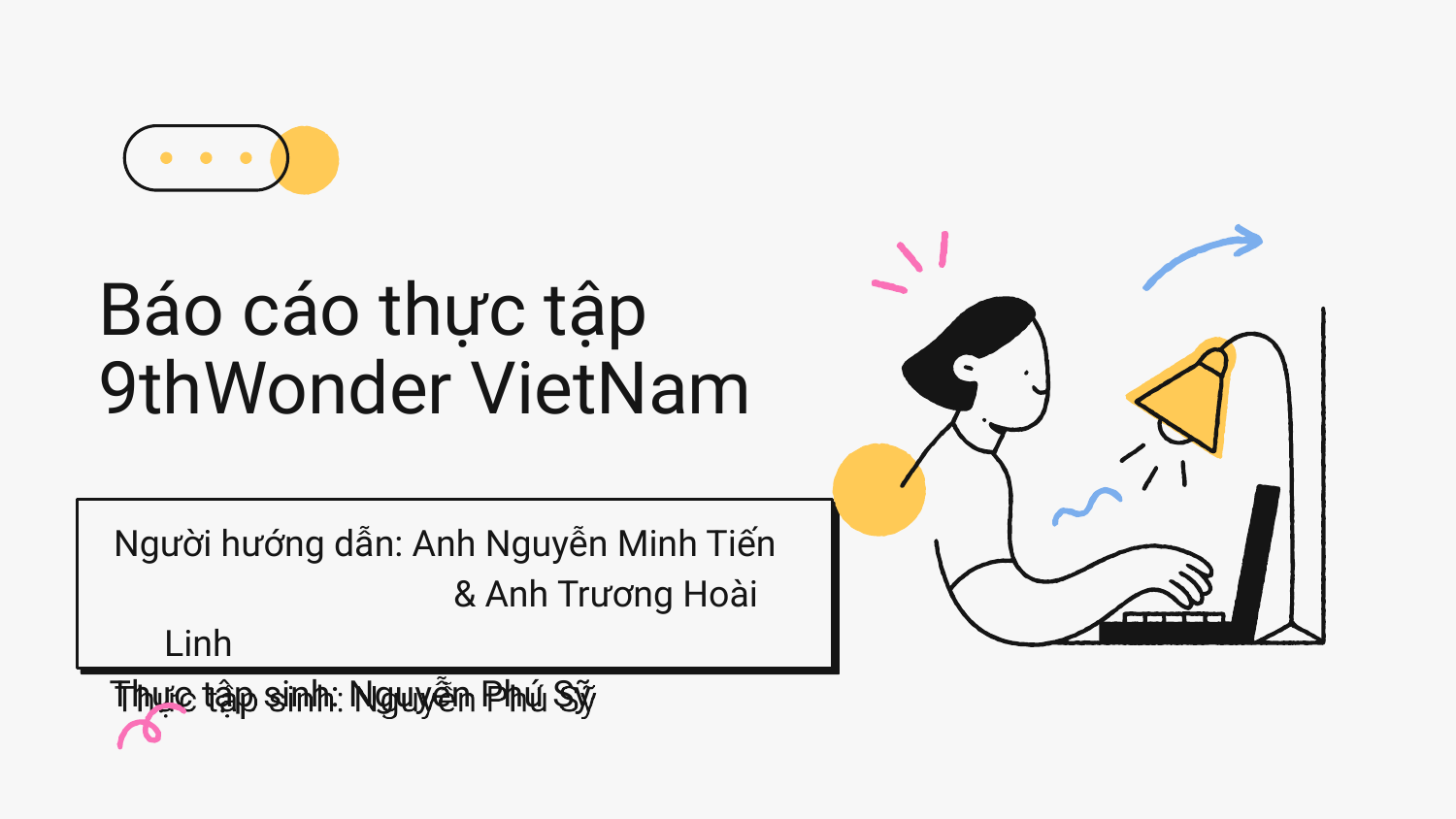

# Báo cáo thực tập 9thWonder VietNam

Người hướng dẫn: Anh Nguyễn Minh Tiến
      	                & Anh Trương Hoài Linh
  Thực tập sinh: Nguyễn Phú Sỹ